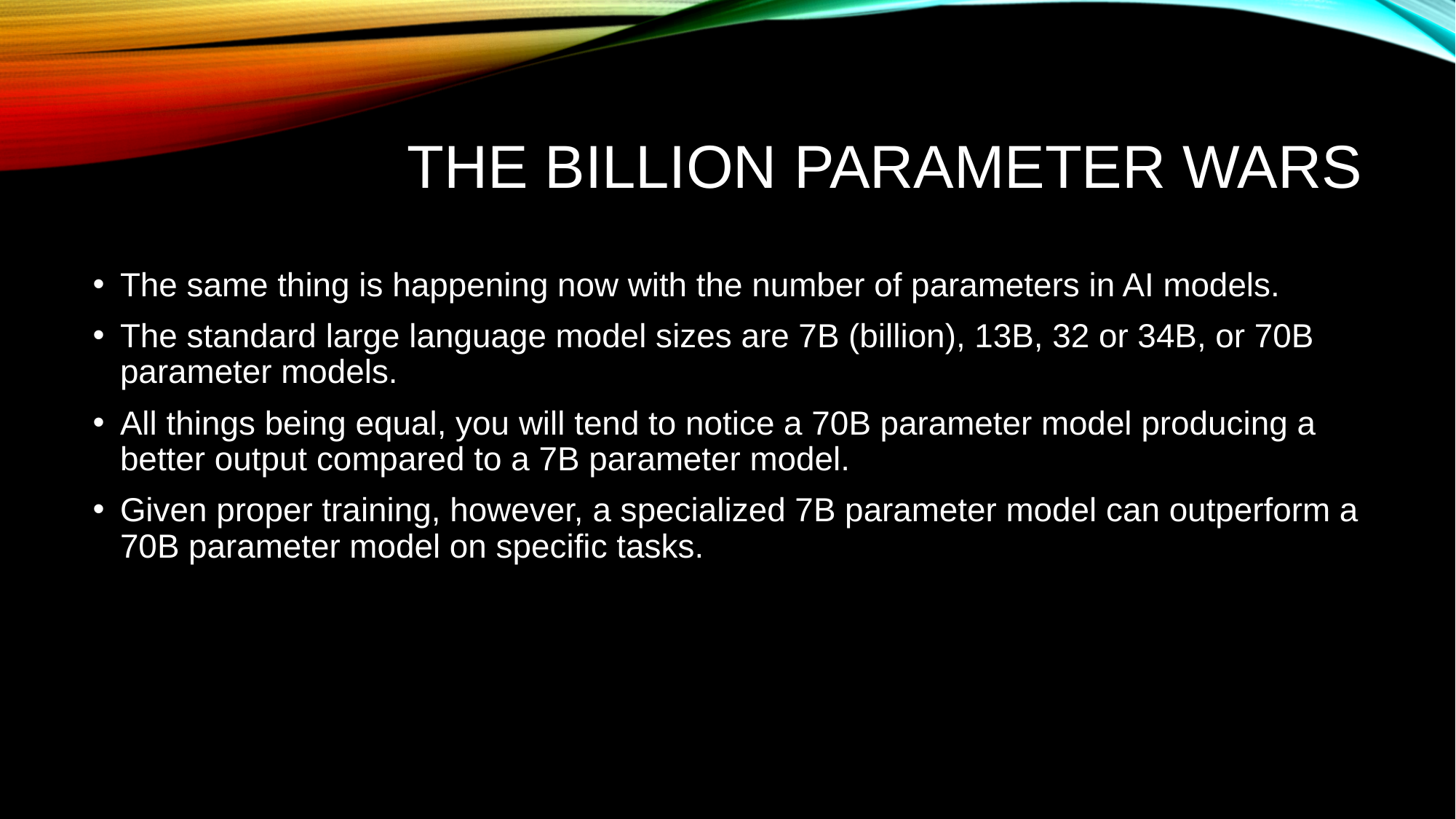

# The Billion Parameter Wars
The same thing is happening now with the number of parameters in AI models.
The standard large language model sizes are 7B (billion), 13B, 32 or 34B, or 70B parameter models.
All things being equal, you will tend to notice a 70B parameter model producing a better output compared to a 7B parameter model.
Given proper training, however, a specialized 7B parameter model can outperform a 70B parameter model on specific tasks.